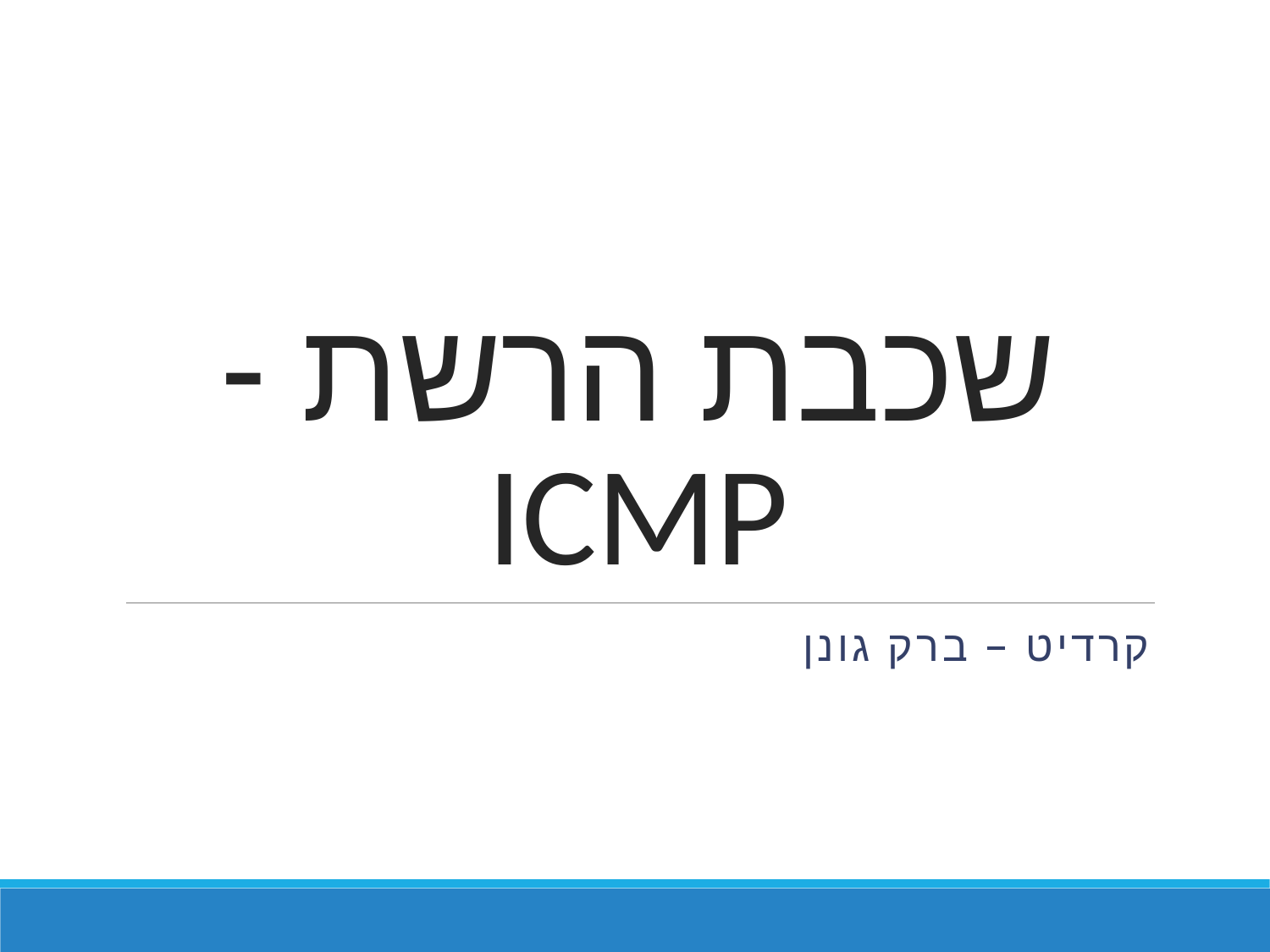

# שכבת הרשת - ICMP
קרדיט – ברק גונן